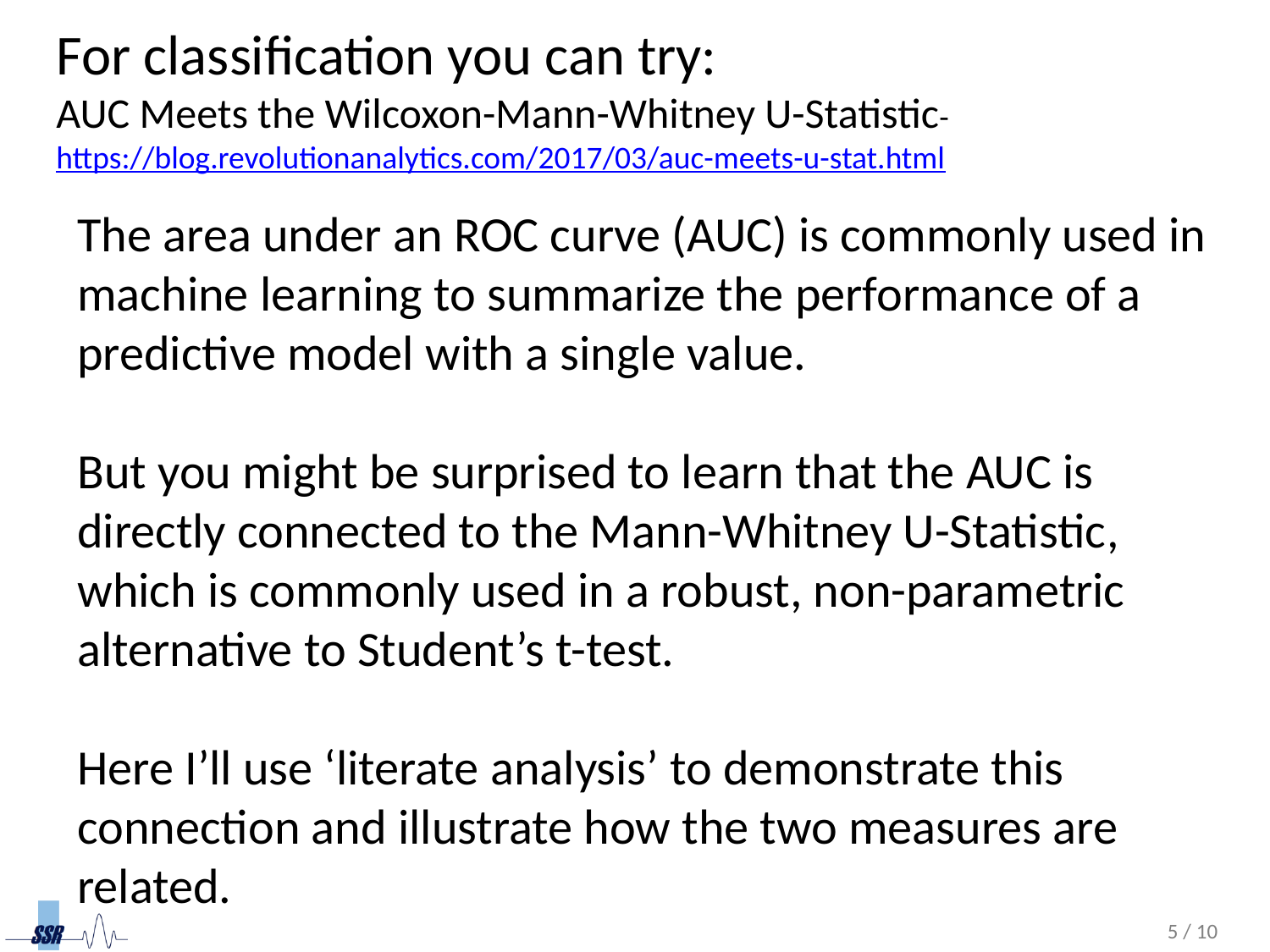

For classification you can try:
AUC Meets the Wilcoxon-Mann-Whitney U-Statistic-https://blog.revolutionanalytics.com/2017/03/auc-meets-u-stat.html
The area under an ROC curve (AUC) is commonly used in machine learning to summarize the performance of a predictive model with a single value.

But you might be surprised to learn that the AUC is directly connected to the Mann-Whitney U-Statistic, which is commonly used in a robust, non-parametric alternative to Student’s t-test.

Here I’ll use ‘literate analysis’ to demonstrate this connection and illustrate how the two measures are related.